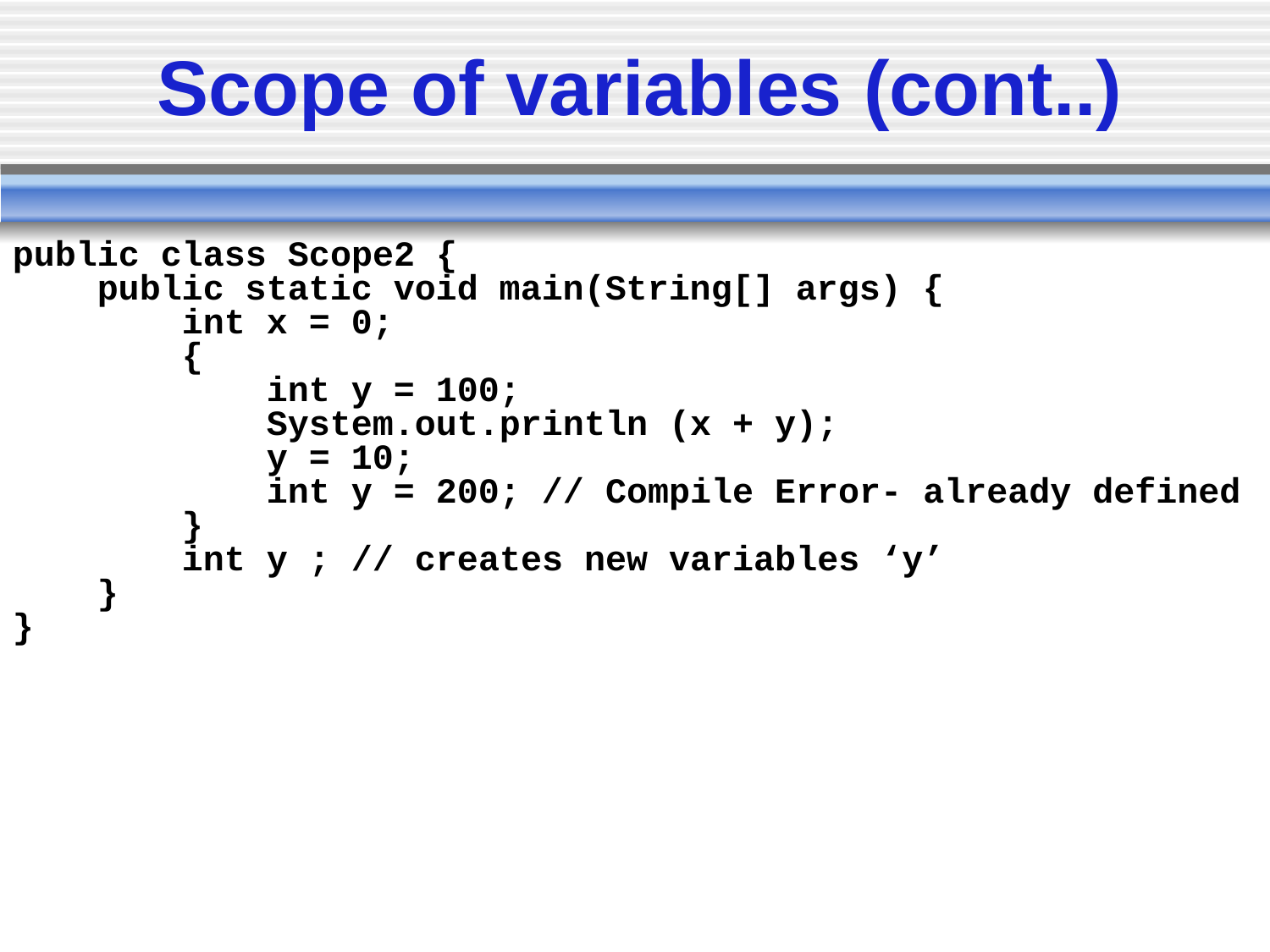

Scope of variables (cont..)
public class Scope2 {
    public static void main(String[] args) {
        int x = 0;
        {
            int y = 100;
            System.out.println (x + y);
            y = 10;
            int y = 200; // Compile Error- already defined
        }
        int y ; // creates new variables ‘y’
    }
}